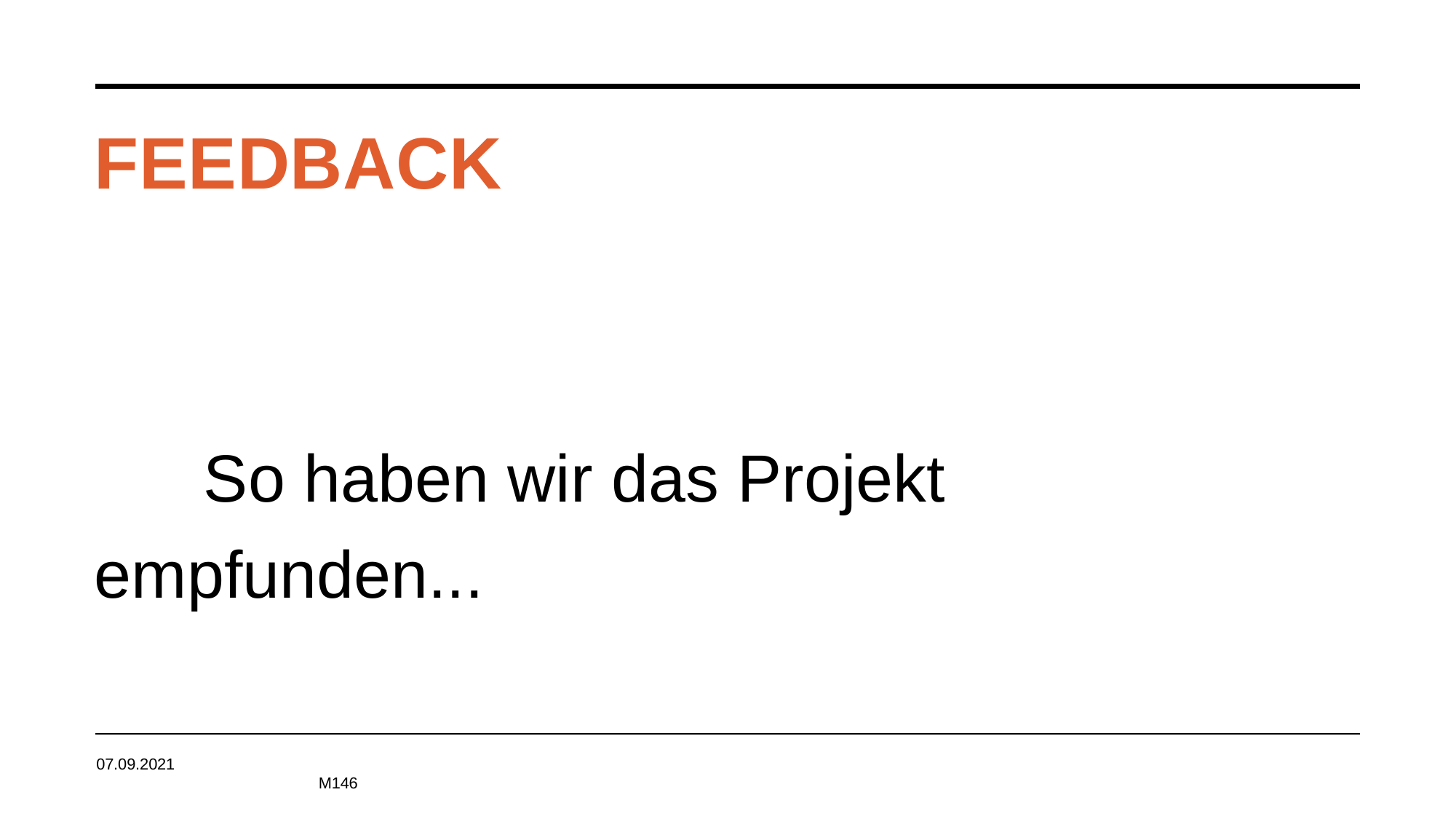

# Feedback

	So haben wir das Projekt empfunden...
07.09.2021                                                                                                                                                                                                                                                                                                                                M146